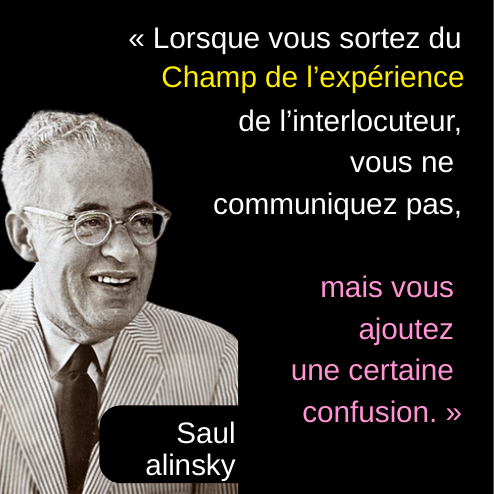

« Lorsque vous sortez du

de l’interlocuteur,
vous ne
communiquez pas,

Champ de l’expérience

mais vous
ajoutez
une certaine
confusion. »

Saul alinsky